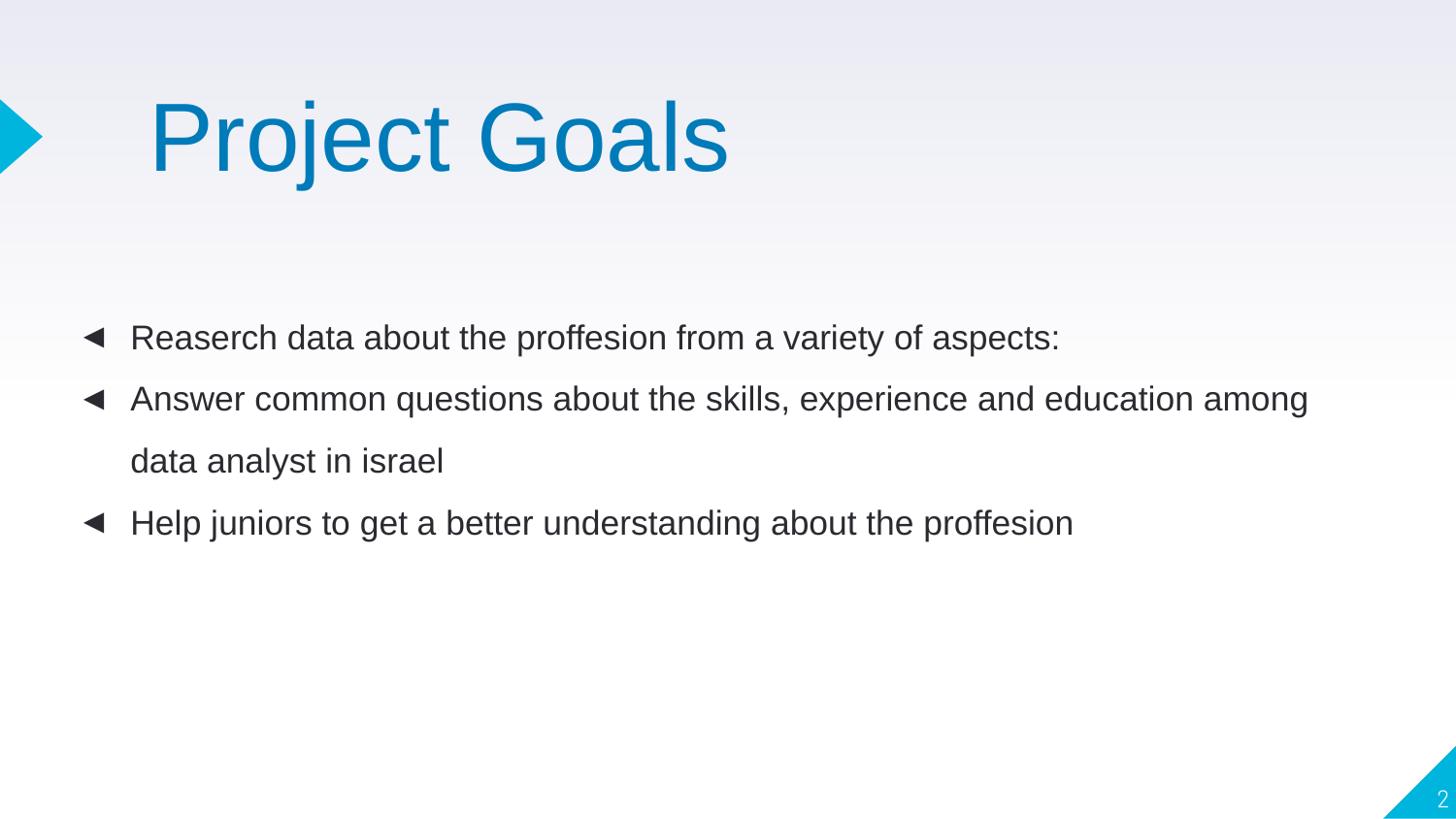

# Project Goals

Reaserch data about the proffesion from a variety of aspects:
Answer common questions about the skills, experience and education among data analyst in israel
Help juniors to get a better understanding about the proffesion

2